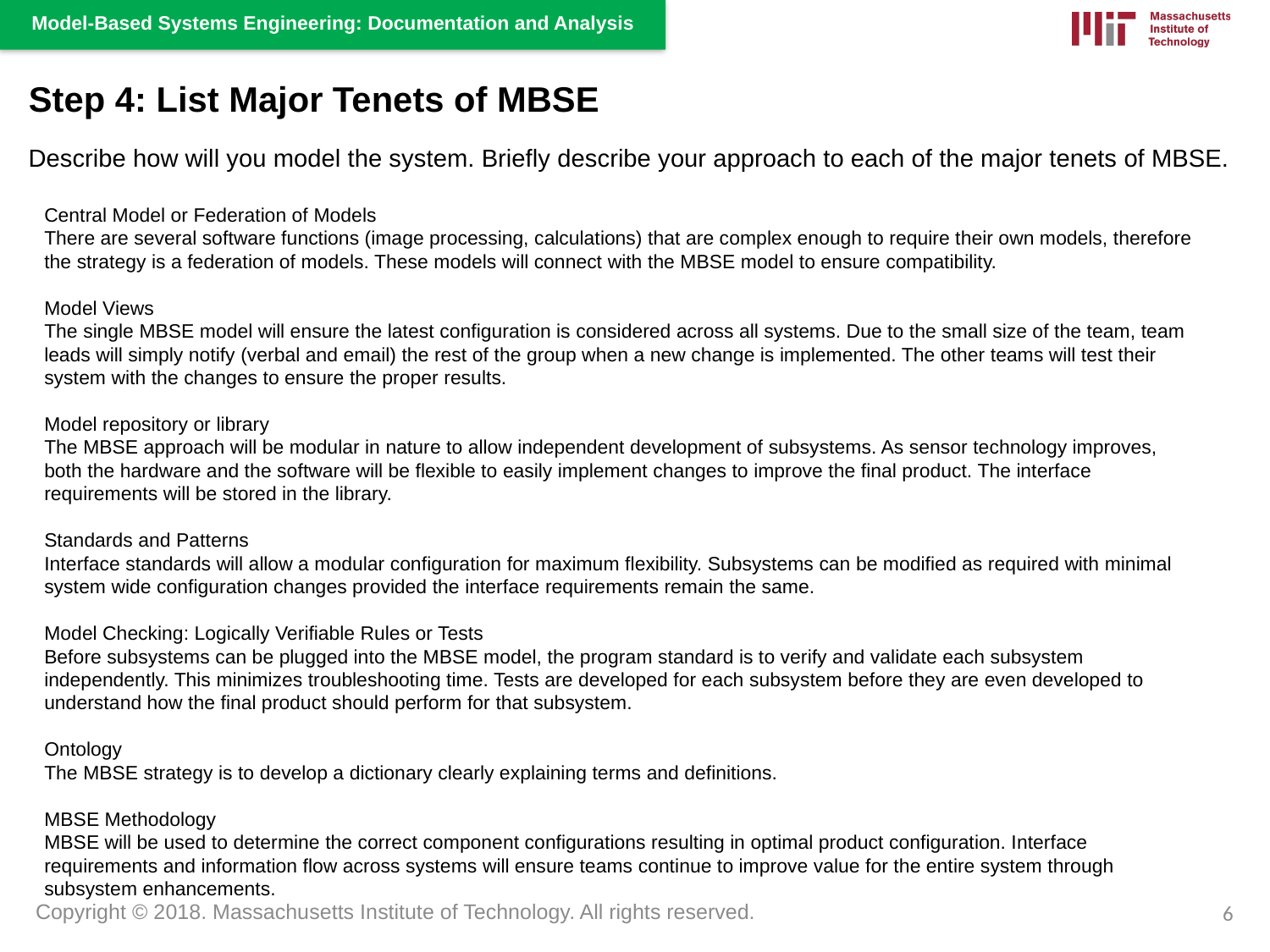

Step 4: List Major Tenets of MBSE
Describe how will you model the system. Briefly describe your approach to each of the major tenets of MBSE.
Central Model or Federation of Models
There are several software functions (image processing, calculations) that are complex enough to require their own models, therefore the strategy is a federation of models. These models will connect with the MBSE model to ensure compatibility.

Model Views
The single MBSE model will ensure the latest configuration is considered across all systems. Due to the small size of the team, team leads will simply notify (verbal and email) the rest of the group when a new change is implemented. The other teams will test their system with the changes to ensure the proper results.

Model repository or library
The MBSE approach will be modular in nature to allow independent development of subsystems. As sensor technology improves, both the hardware and the software will be flexible to easily implement changes to improve the final product. The interface requirements will be stored in the library.

Standards and Patterns
Interface standards will allow a modular configuration for maximum flexibility. Subsystems can be modified as required with minimal system wide configuration changes provided the interface requirements remain the same.

Model Checking: Logically Verifiable Rules or Tests
Before subsystems can be plugged into the MBSE model, the program standard is to verify and validate each subsystem independently. This minimizes troubleshooting time. Tests are developed for each subsystem before they are even developed to understand how the final product should perform for that subsystem.

Ontology
The MBSE strategy is to develop a dictionary clearly explaining terms and definitions.

MBSE Methodology
MBSE will be used to determine the correct component configurations resulting in optimal product configuration. Interface requirements and information flow across systems will ensure teams continue to improve value for the entire system through subsystem enhancements.
6